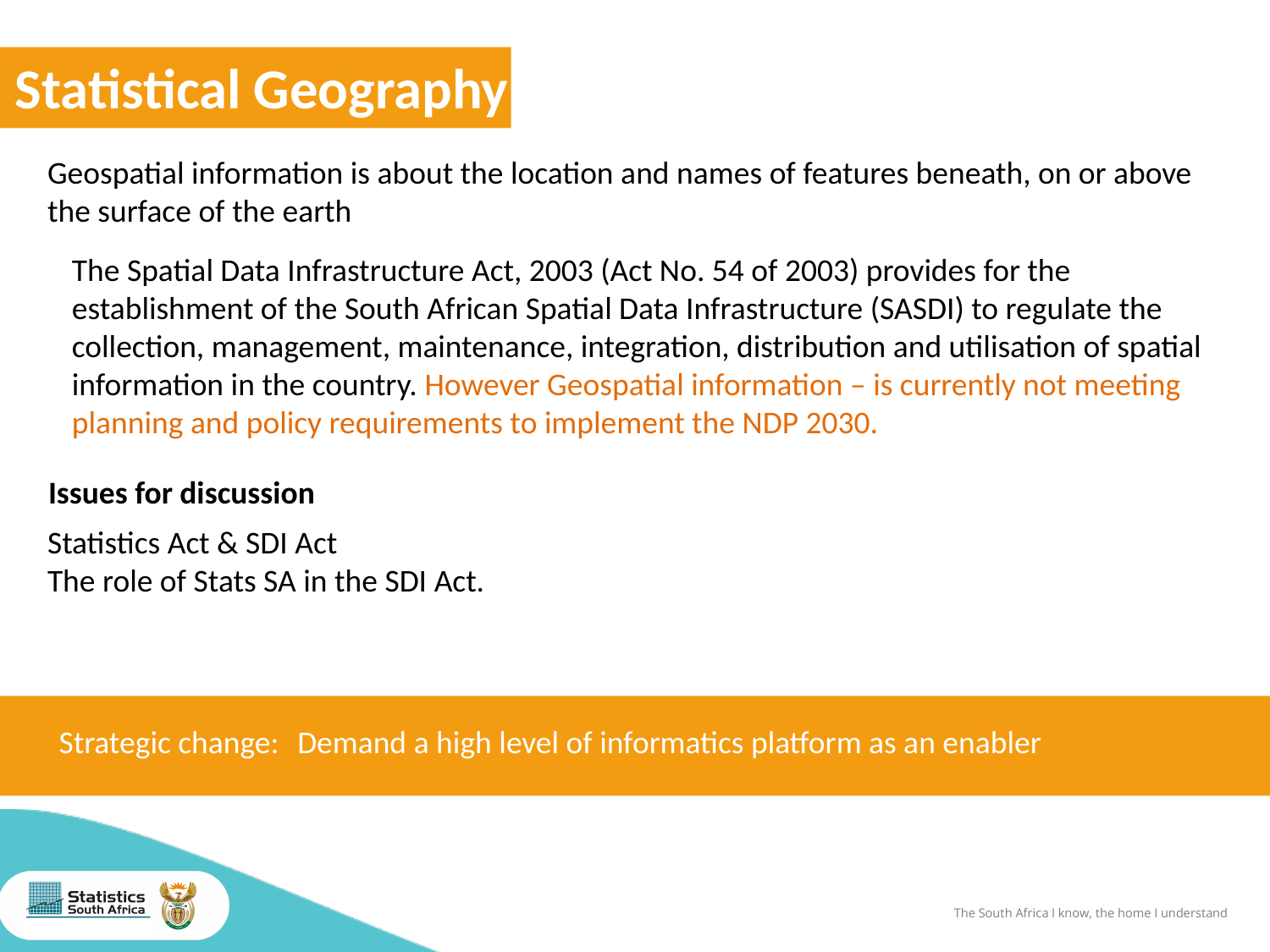

Statistical Geography

Geospatial information is about the location and names of features beneath, on or above the surface of the earth
The Spatial Data Infrastructure Act, 2003 (Act No. 54 of 2003) provides for the establishment of the South African Spatial Data Infrastructure (SASDI) to regulate the collection, management, maintenance, integration, distribution and utilisation of spatial information in the country. However Geospatial information – is currently not meeting planning and policy requirements to implement the NDP 2030.

Issues for discussion
Statistics Act & SDI Act
The role of Stats SA in the SDI Act.

Strategic change:
Demand a high level of informatics platform as an enabler